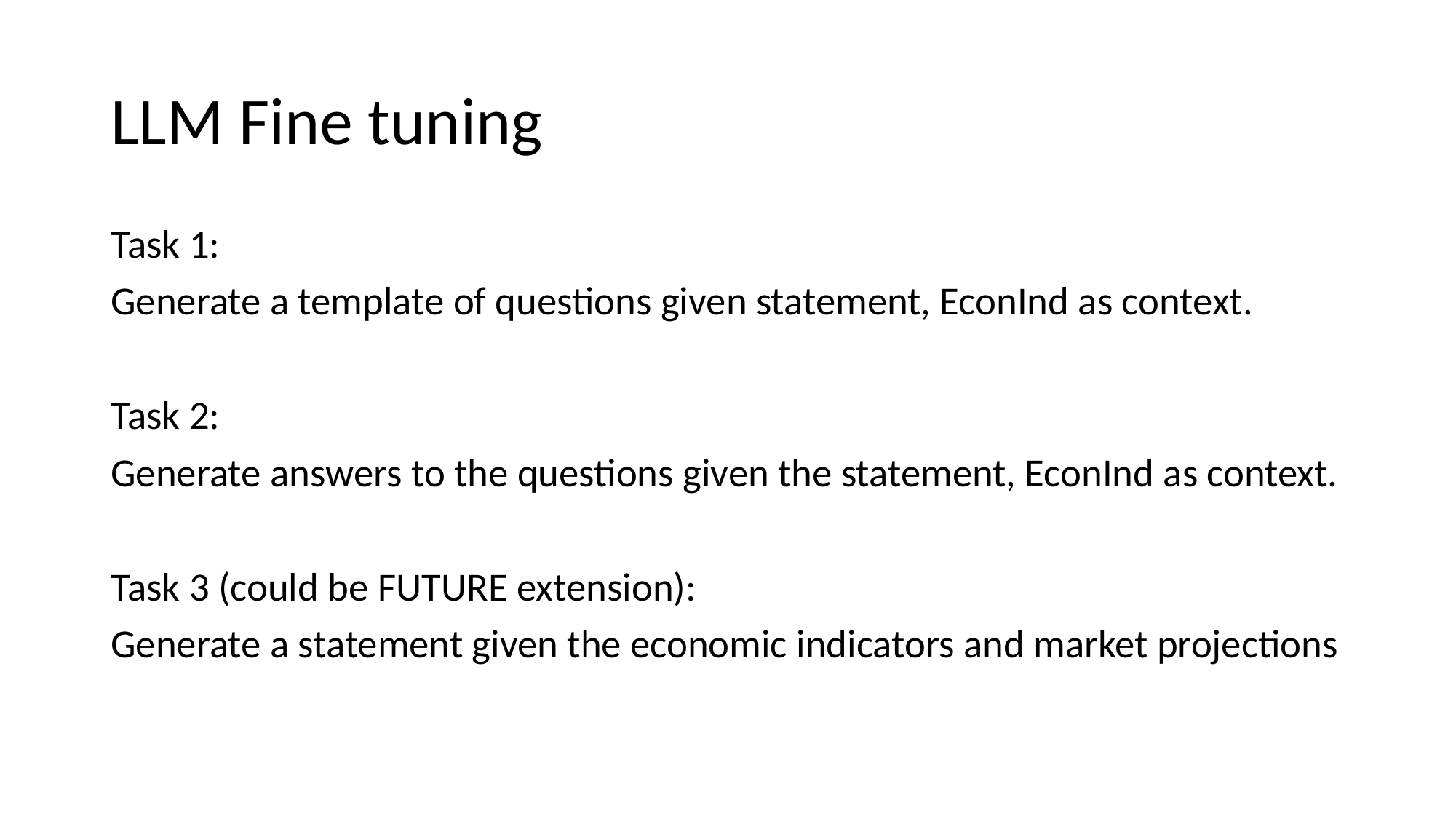

# LLM Fine tuning
Task 1:
Generate a template of questions given statement, EconInd as context.

Task 2:
Generate answers to the questions given the statement, EconInd as context.

Task 3 (could be FUTURE extension):
Generate a statement given the economic indicators and market projections